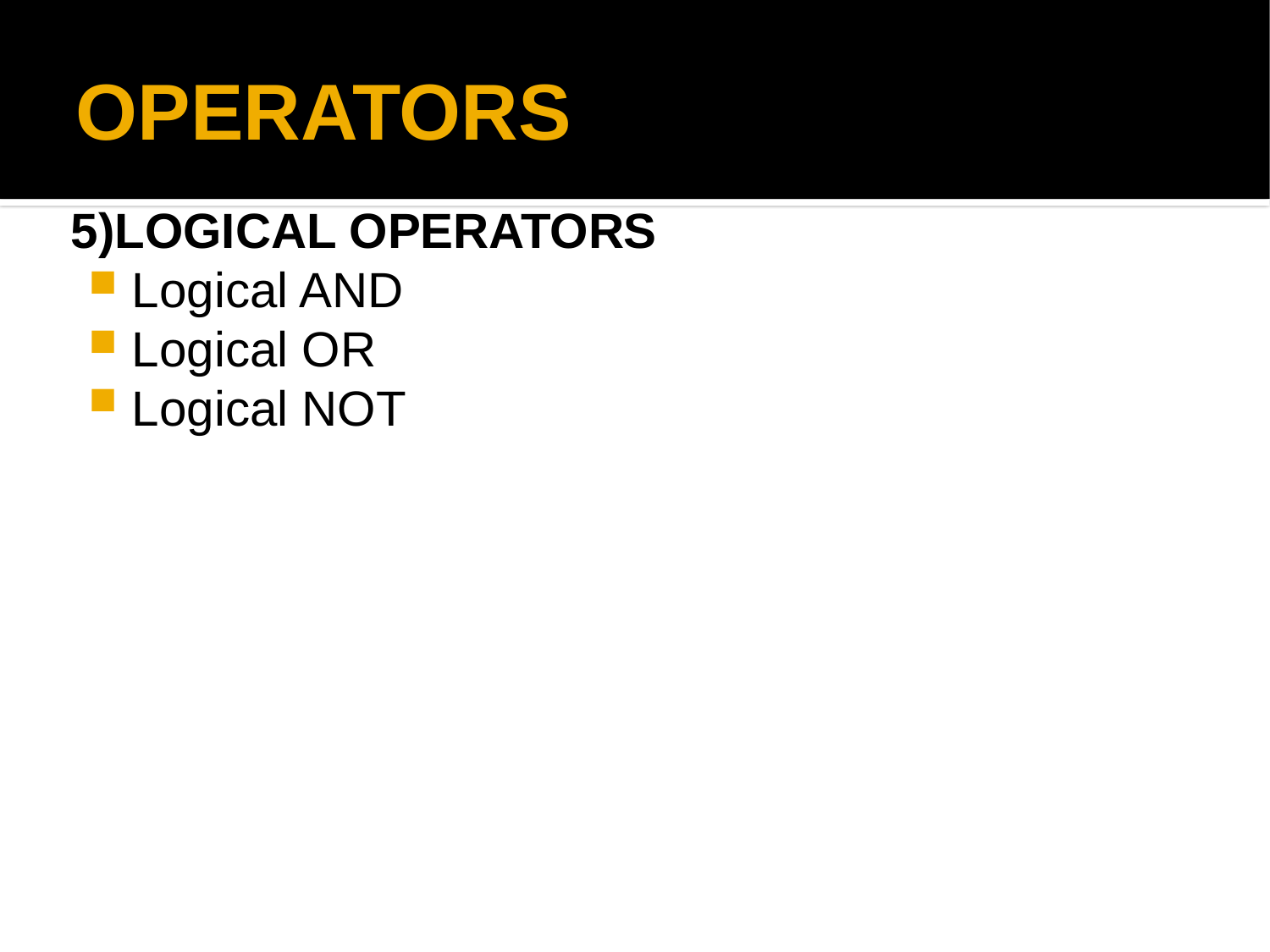

OPERATORS
5)LOGICAL OPERATORS
Logical AND
Logical OR
Logical NOT